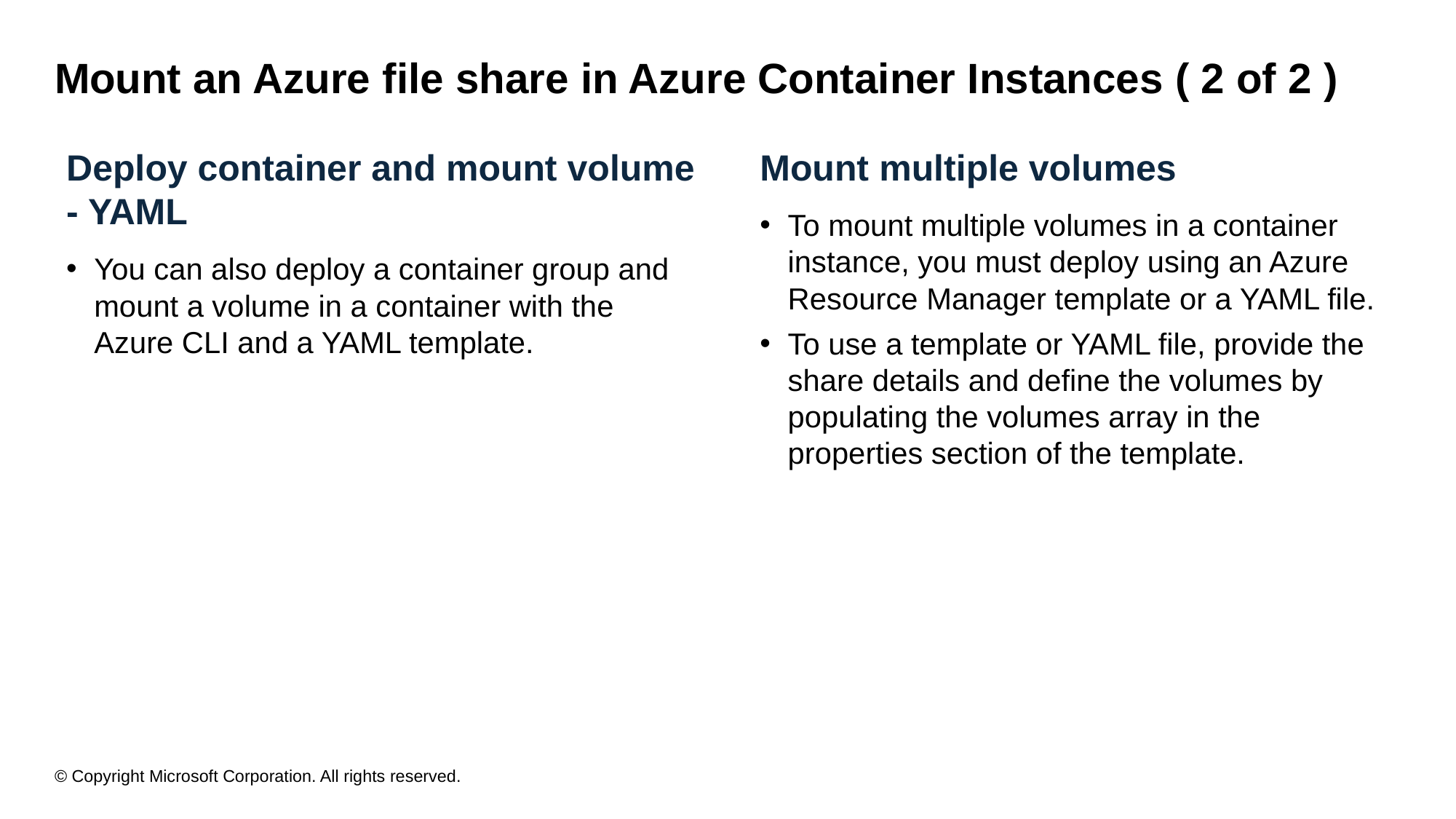

# Mount an Azure file share in Azure Container Instances ( 2 of 2 )
Deploy container and mount volume - YAML
You can also deploy a container group and mount a volume in a container with the Azure CLI and a YAML template.
Mount multiple volumes
To mount multiple volumes in a container instance, you must deploy using an Azure Resource Manager template or a YAML file.
To use a template or YAML file, provide the share details and define the volumes by populating the volumes array in the properties section of the template.